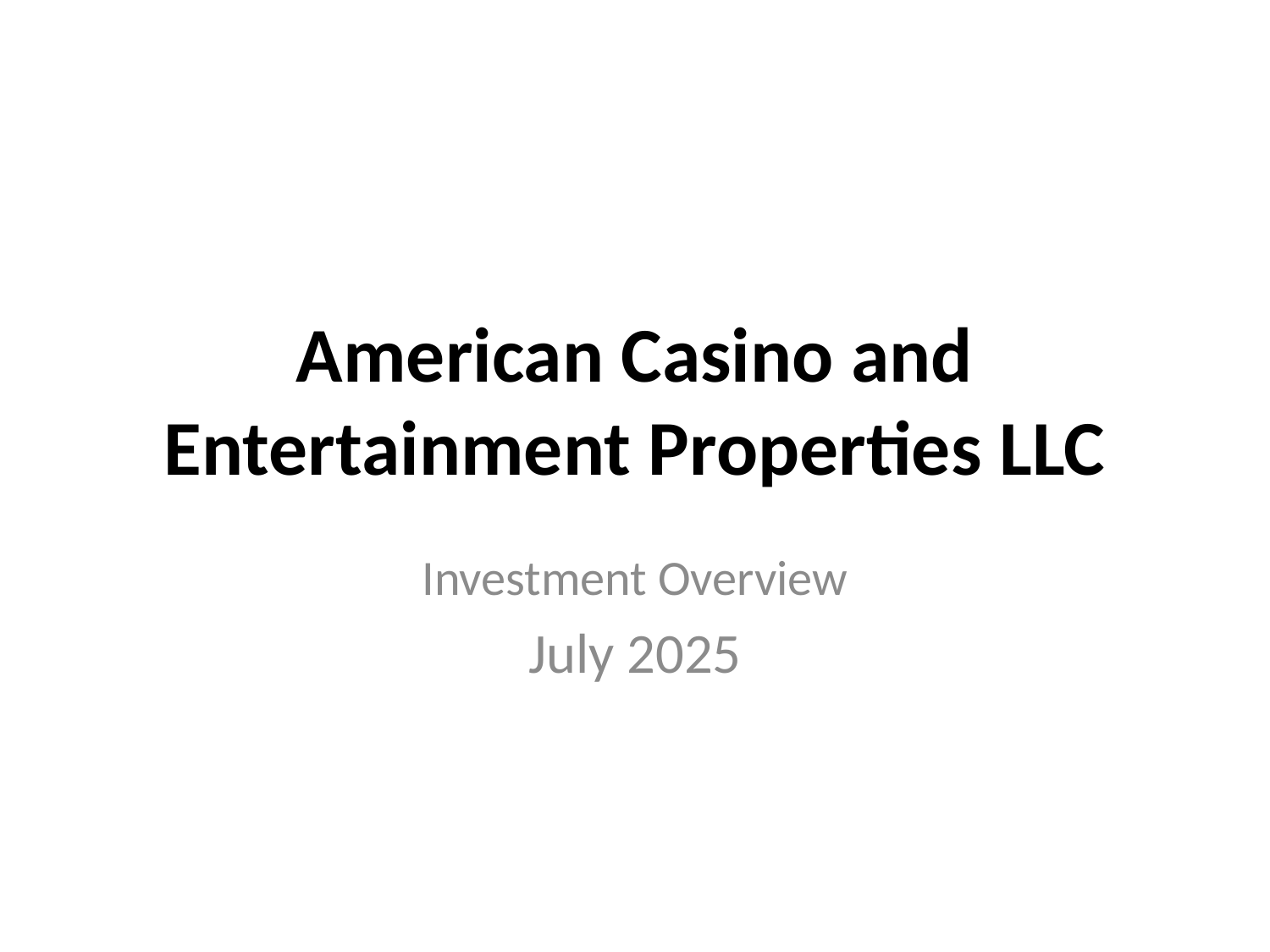

# American Casino and Entertainment Properties LLC
Investment Overview
July 2025